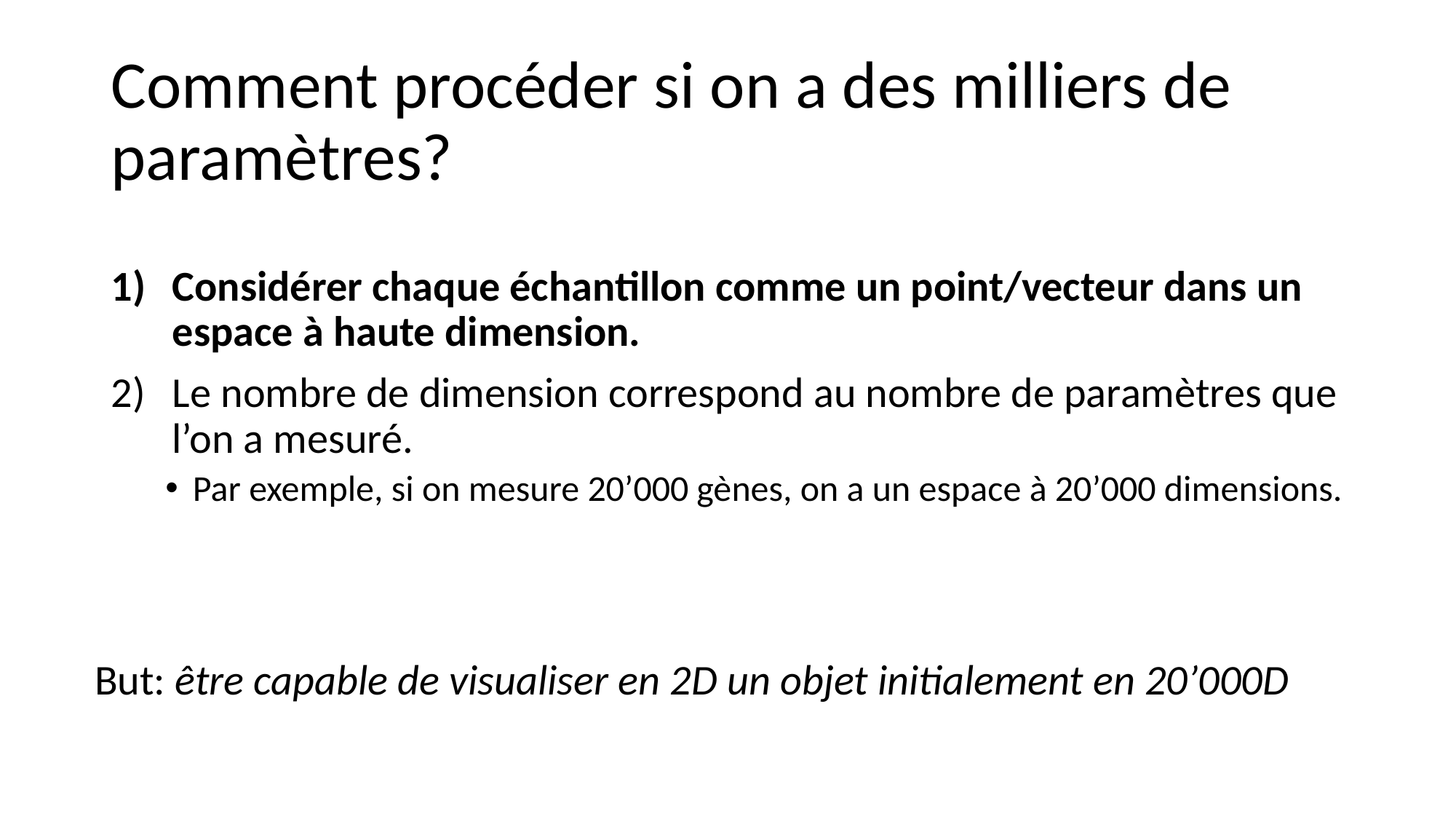

# Comment procéder si on a des milliers de paramètres?
Considérer chaque échantillon comme un point/vecteur dans un espace à haute dimension.
Le nombre de dimension correspond au nombre de paramètres que l’on a mesuré.
Par exemple, si on mesure 20’000 gènes, on a un espace à 20’000 dimensions.

But: être capable de visualiser en 2D un objet initialement en 20’000D